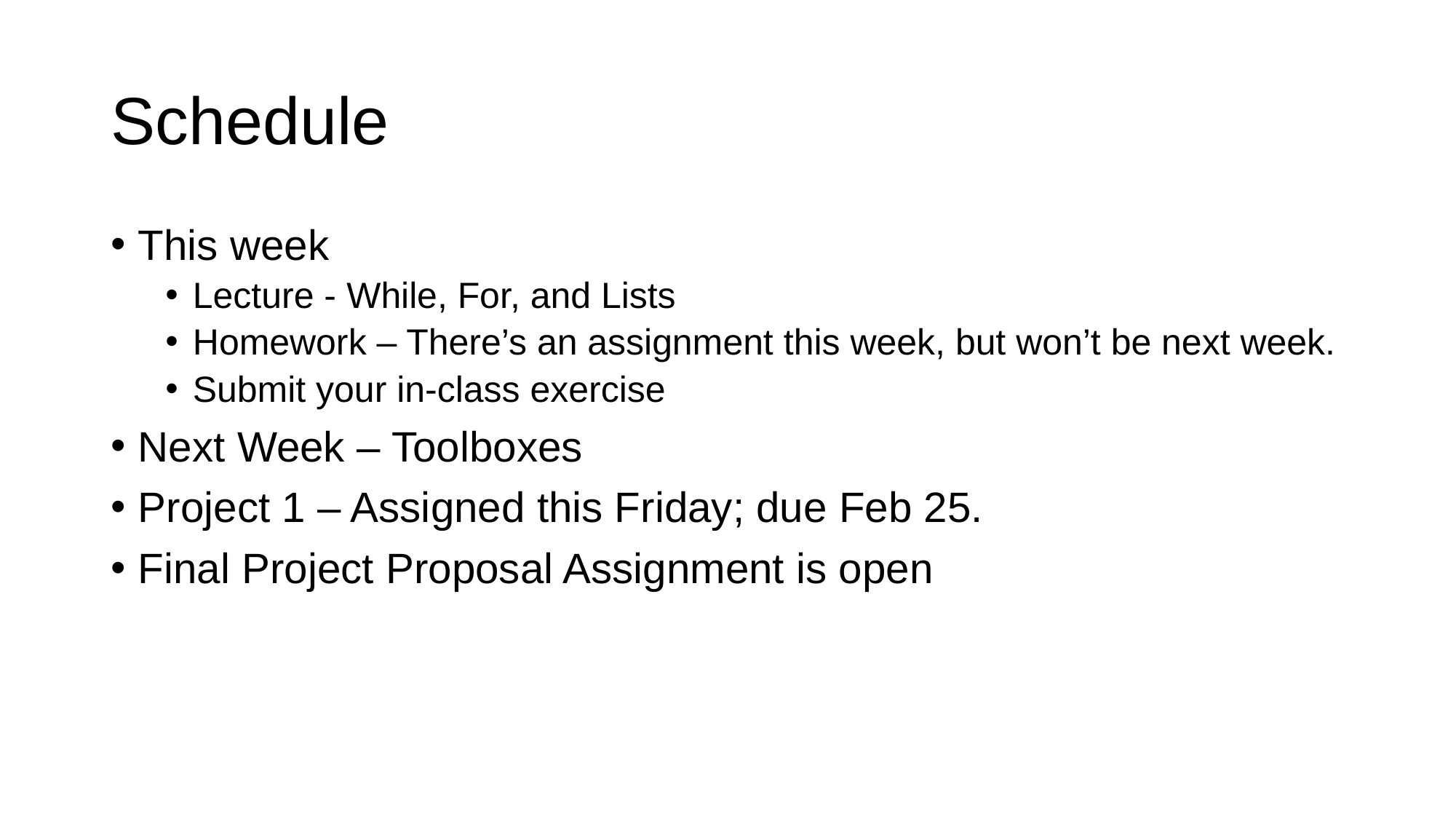

# Schedule
This week
Lecture - While, For, and Lists
Homework – There’s an assignment this week, but won’t be next week.
Submit your in-class exercise
Next Week – Toolboxes
Project 1 – Assigned this Friday; due Feb 25.
Final Project Proposal Assignment is open